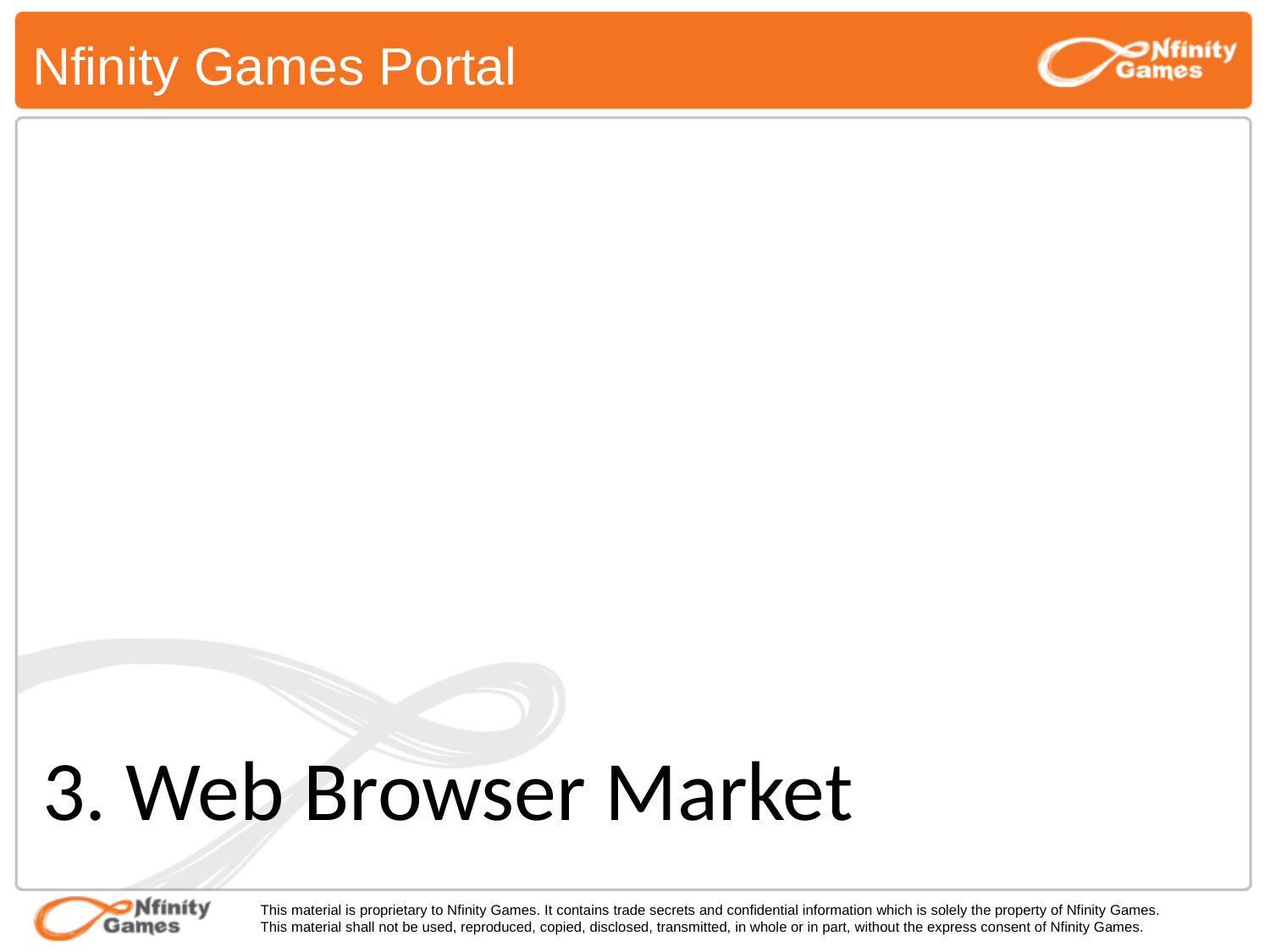

# Nfinity Games Portal

3. Web Browser Market